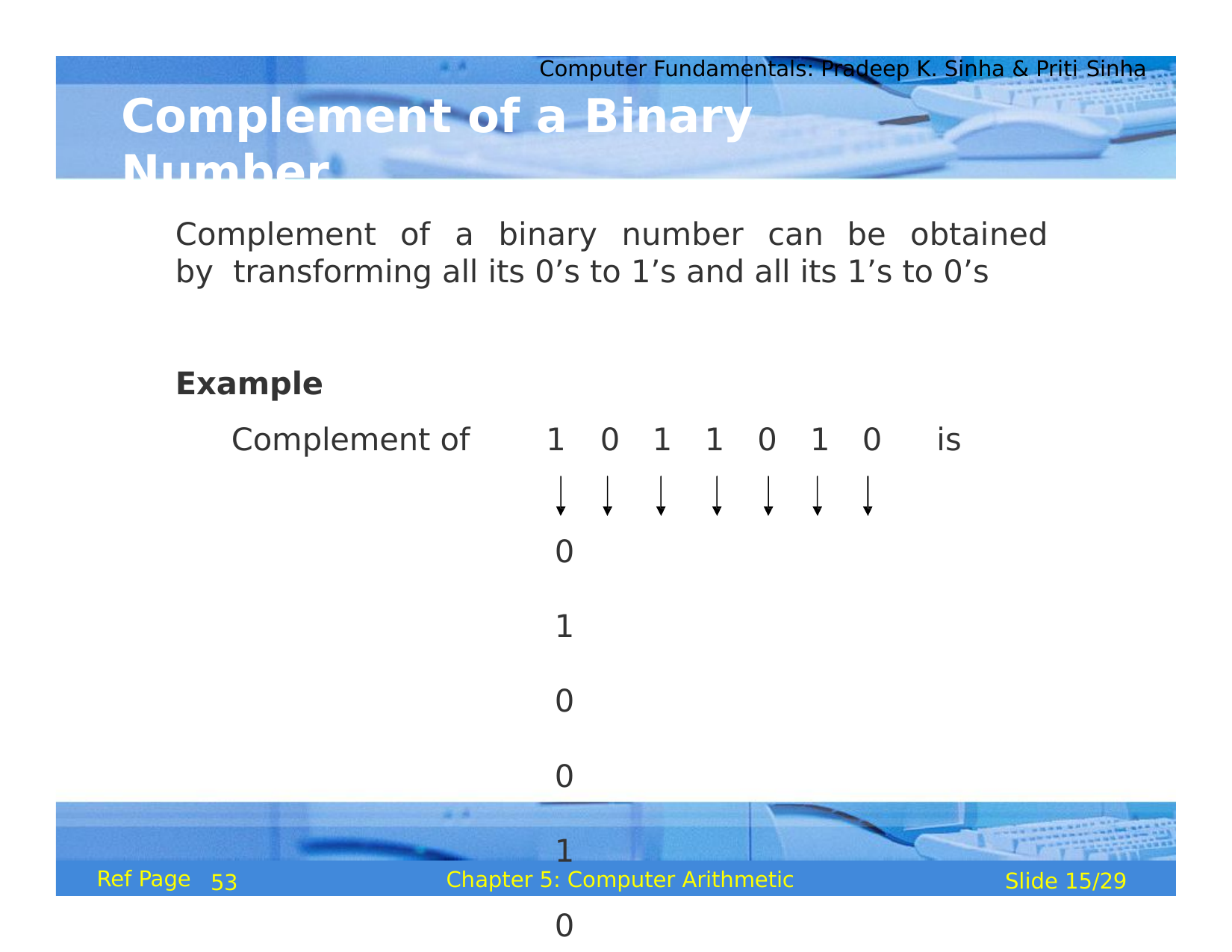

Computer Fundamentals: Pradeep K. Sinha & Priti Sinha
# Complement of a Binary Number
Complement	of	a	binary	number	can	be	obtained	by  transforming all its 0’s to 1’s and all its 1’s to 0’s
Example
Complement of
1	0	1	1	0	1	0	is

0	1	0	0	1	0	1

Note: Verify by conventional complement

Ref Page
Chapter 5: Computer Arithmetic
Slide 15/29
53